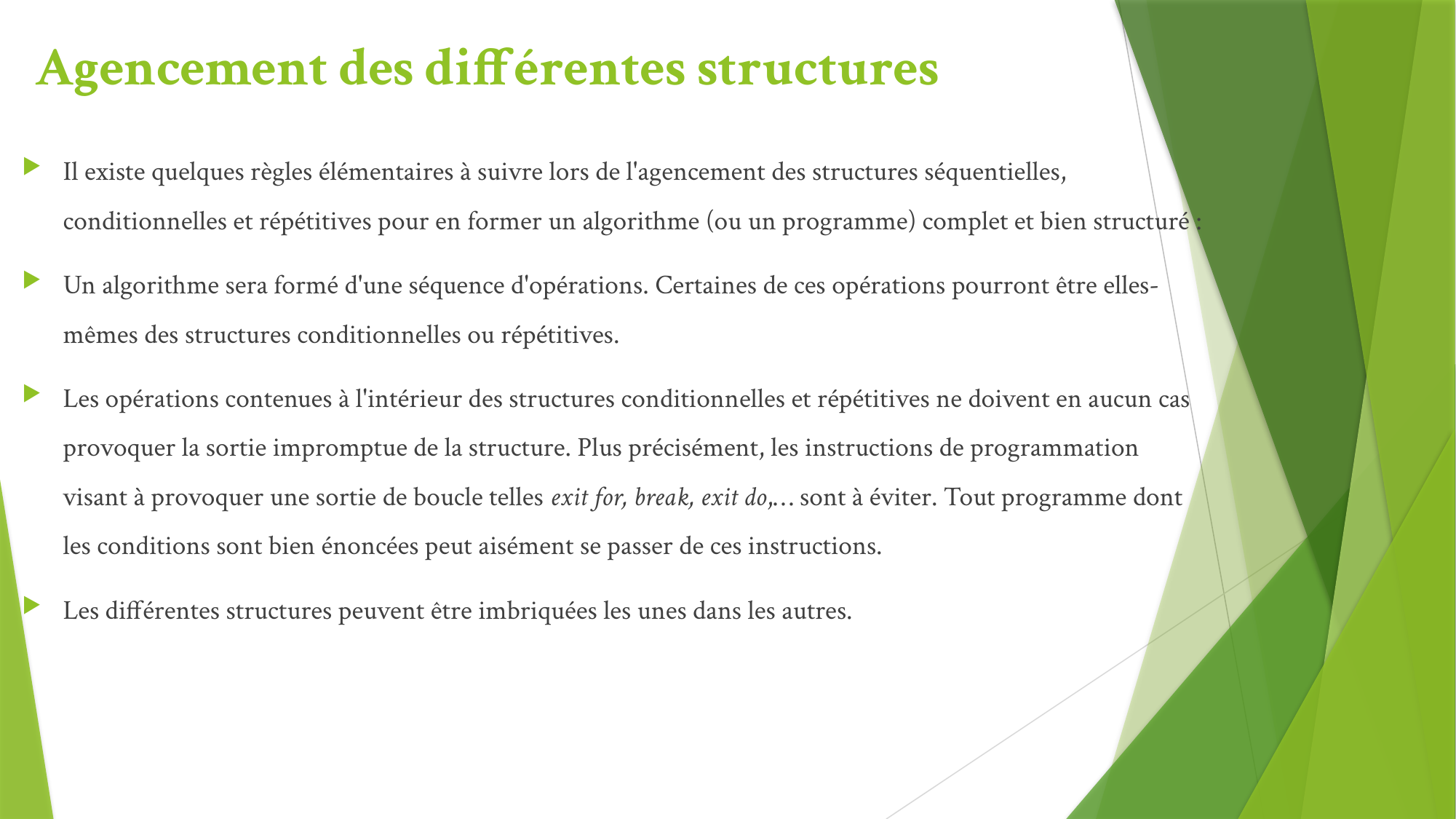

# Agencement des différentes structures
Il existe quelques règles élémentaires à suivre lors de l'agencement des structures séquentielles, conditionnelles et répétitives pour en former un algorithme (ou un programme) complet et bien structuré :
Un algorithme sera formé d'une séquence d'opérations. Certaines de ces opérations pourront être elles-mêmes des structures conditionnelles ou répétitives.
Les opérations contenues à l'intérieur des structures conditionnelles et répétitives ne doivent en aucun cas provoquer la sortie impromptue de la structure. Plus précisément, les instructions de programmation visant à provoquer une sortie de boucle telles exit for, break, exit do,… sont à éviter. Tout programme dont les conditions sont bien énoncées peut aisément se passer de ces instructions.
Les différentes structures peuvent être imbriquées les unes dans les autres.